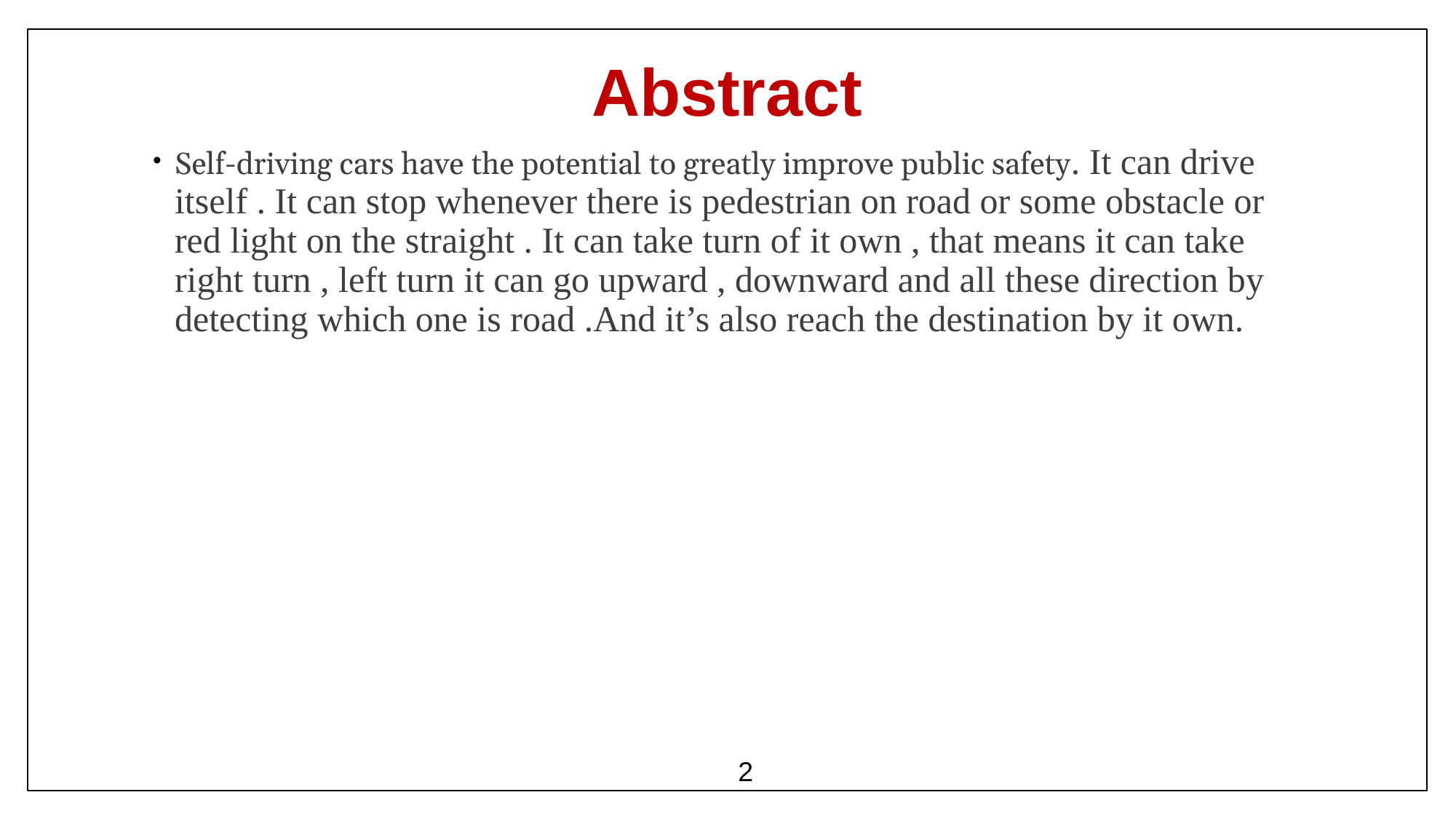

# Abstract
Self-driving cars have the potential to greatly improve public safety. It can drive itself . It can stop whenever there is pedestrian on road or some obstacle or red light on the straight . It can take turn of it own , that means it can take right turn , left turn it can go upward , downward and all these direction by detecting which one is road .And it’s also reach the destination by it own.
2